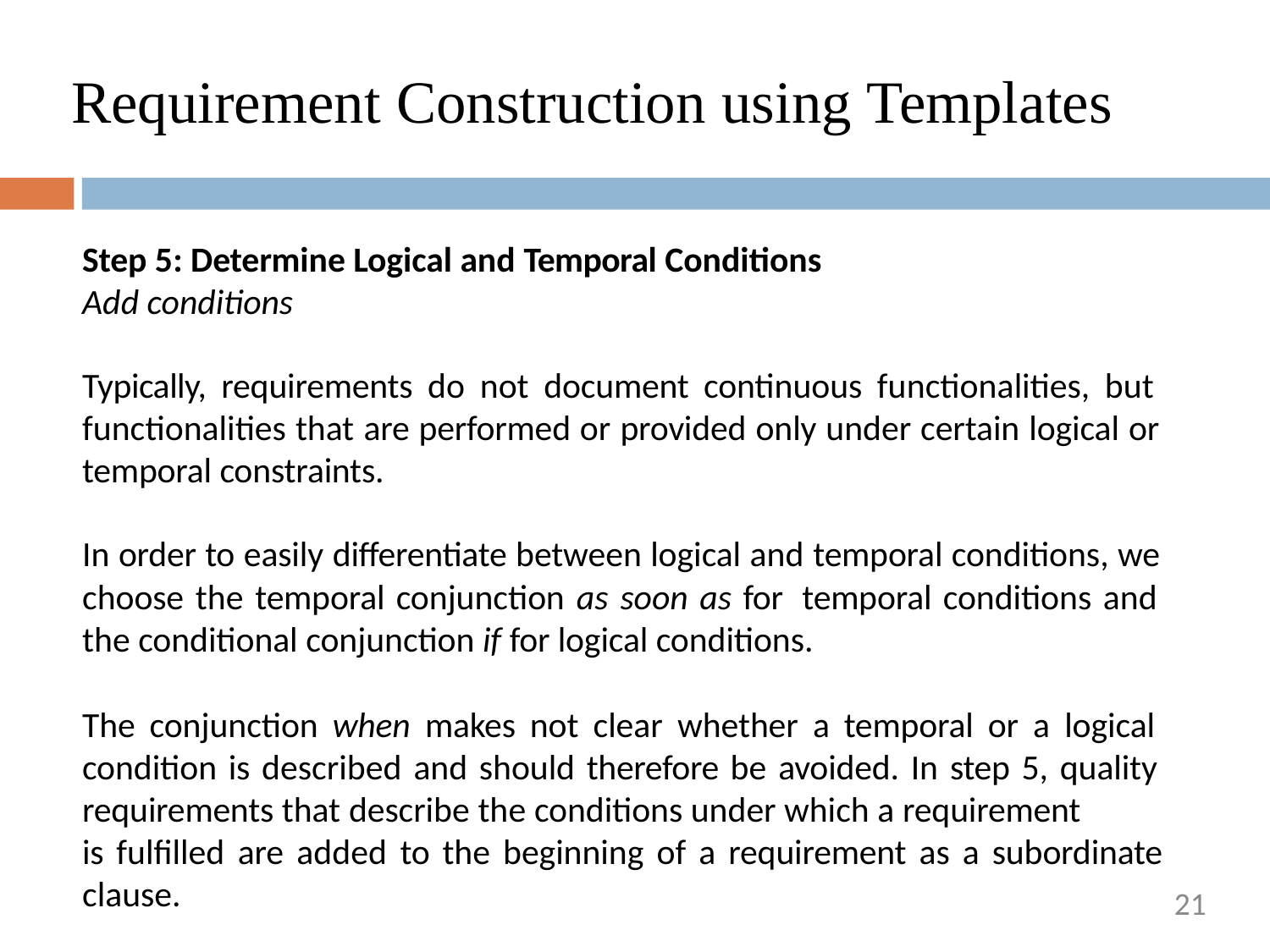

# Requirement Construction using Templates
Step 5: Determine Logical and Temporal Conditions
Add conditions

Typically, requirements do not document continuous functionalities, but  functionalities that are performed or provided only under certain logical or  temporal constraints.

In order to easily differentiate between logical and temporal conditions, we  choose the temporal conjunction as soon as for temporal conditions and  the conditional conjunction if for logical conditions.
The conjunction when makes not clear whether a temporal or a logical  condition is described and should therefore be avoided. In step 5, quality  requirements that describe the conditions under which a requirement
is fulfilled are added to the beginning of a requirement as a subordinate
clause.
21